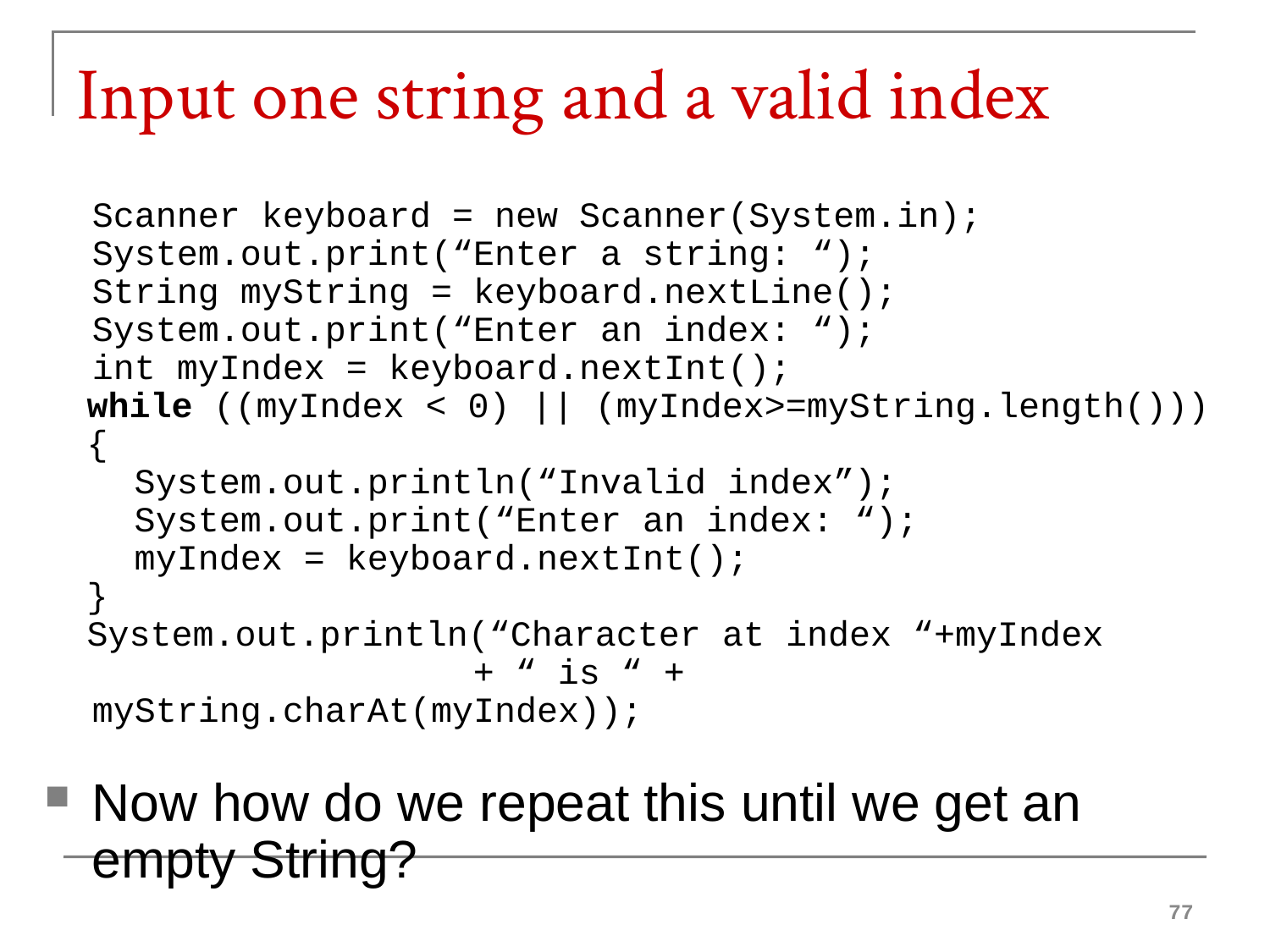

# Input one string and a valid index
	Scanner keyboard = new Scanner(System.in);
	System.out.print(“Enter a string: “);
	String myString = keyboard.nextLine();
	System.out.print(“Enter an index: “);
	int myIndex = keyboard.nextInt();
  while ((myIndex < 0) || (myIndex>=myString.length()))
  {
	  System.out.println(“Invalid index”);
	  System.out.print(“Enter an index: “);
	  myIndex = keyboard.nextInt();
  }
  System.out.println(“Character at index “+myIndex
				+ “ is “ + myString.charAt(myIndex));

Now how do we repeat this until we get an empty String?
77